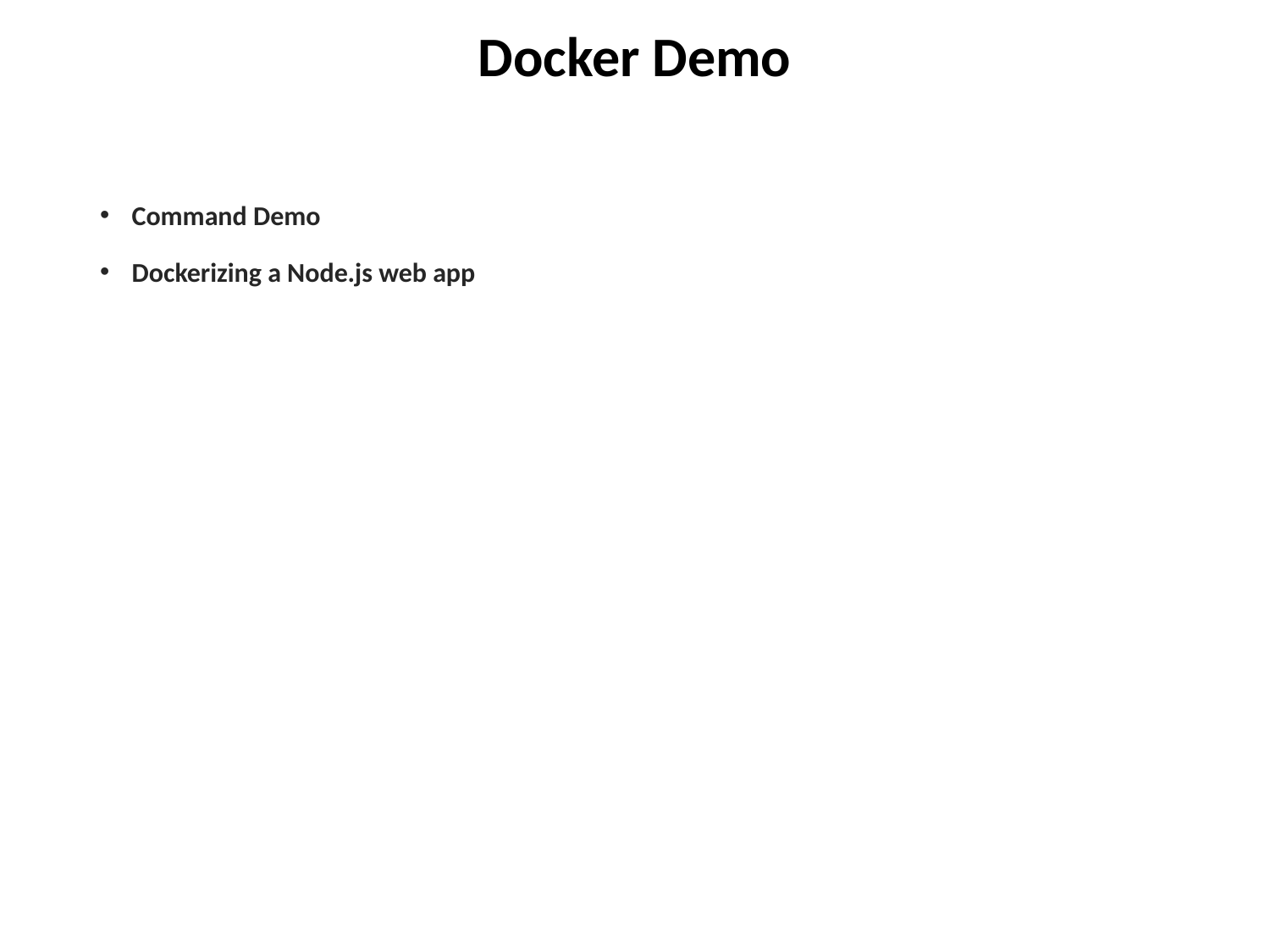

# Docker Demo

Command Demo
Dockerizing a Node.js web app